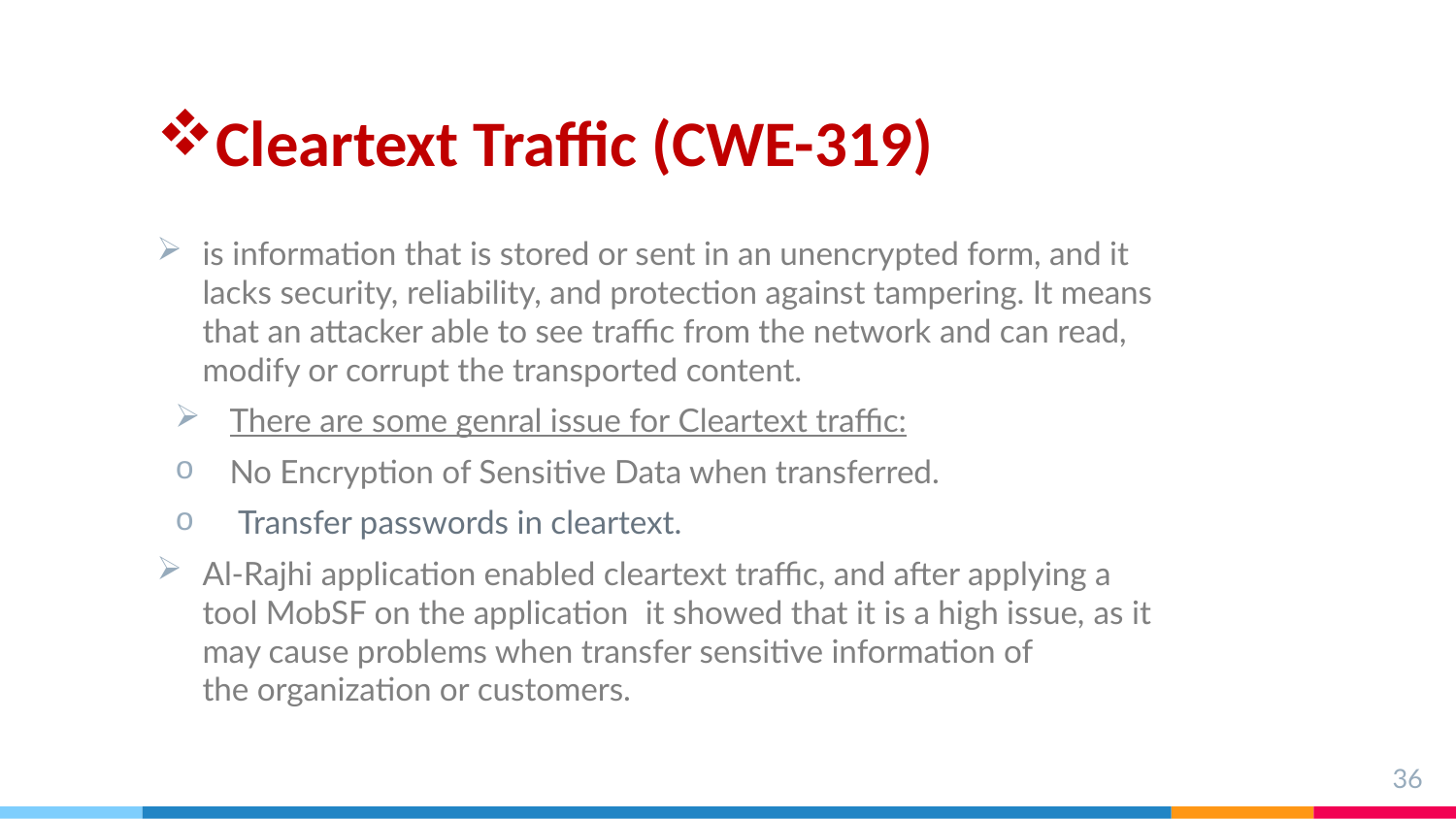

# Cleartext Traffic (CWE-319)
is information that is stored or sent in an unencrypted form, and it lacks security, reliability, and protection against tampering. It means that an attacker able to see traffic from the network and can read, modify or corrupt the transported content.
There are some genral issue for Cleartext traffic:
No Encryption of Sensitive Data when transferred.
 Transfer passwords in cleartext.
Al-Rajhi application enabled cleartext traffic, and after applying a tool MobSF on the application  it showed that it is a high issue, as it may cause problems when transfer sensitive information of the organization or customers.

36